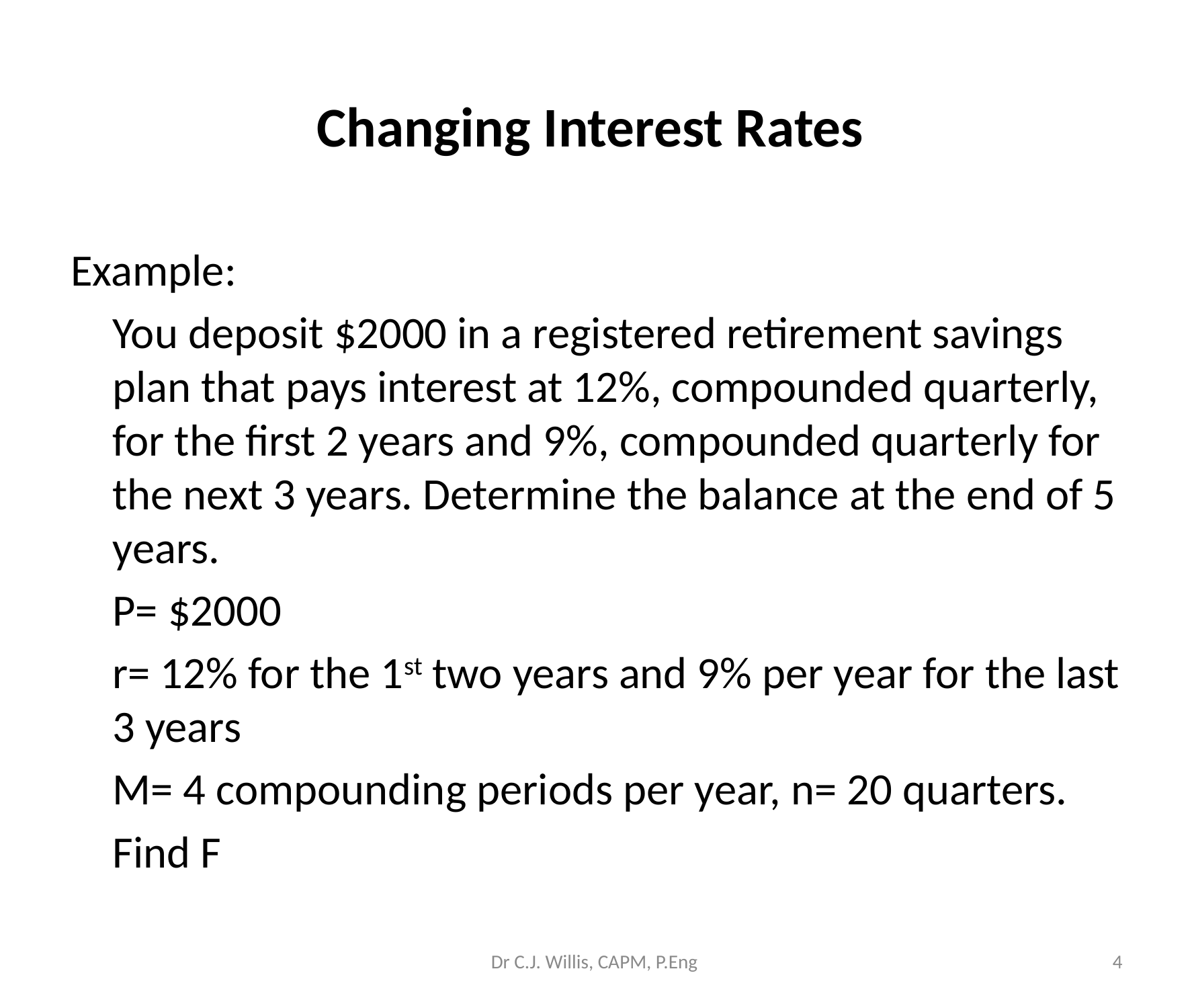

# Changing Interest Rates
Example:
	You deposit $2000 in a registered retirement savings plan that pays interest at 12%, compounded quarterly, for the first 2 years and 9%, compounded quarterly for the next 3 years. Determine the balance at the end of 5 years.
	P= $2000
	r= 12% for the 1st two years and 9% per year for the last 3 years
	M= 4 compounding periods per year, n= 20 quarters.
	Find F
Dr C.J. Willis, CAPM, P.Eng
4